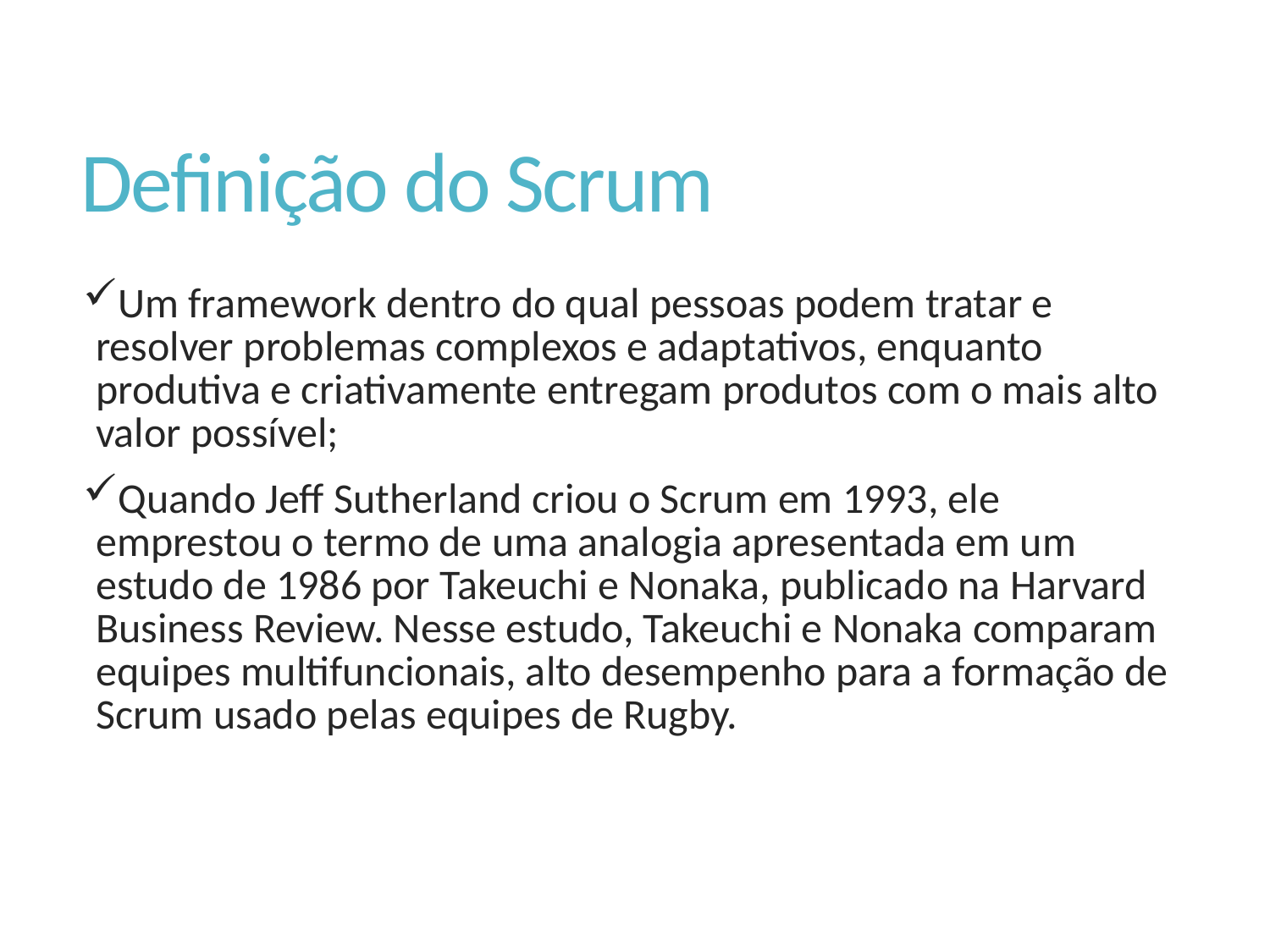

# Definição do Scrum
Um framework dentro do qual pessoas podem tratar e resolver problemas complexos e adaptativos, enquanto produtiva e criativamente entregam produtos com o mais alto valor possível;
Quando Jeff Sutherland criou o Scrum em 1993, ele emprestou o termo de uma analogia apresentada em um estudo de 1986 por Takeuchi e Nonaka, publicado na Harvard Business Review. Nesse estudo, Takeuchi e Nonaka comparam equipes multifuncionais, alto desempenho para a formação de Scrum usado pelas equipes de Rugby.